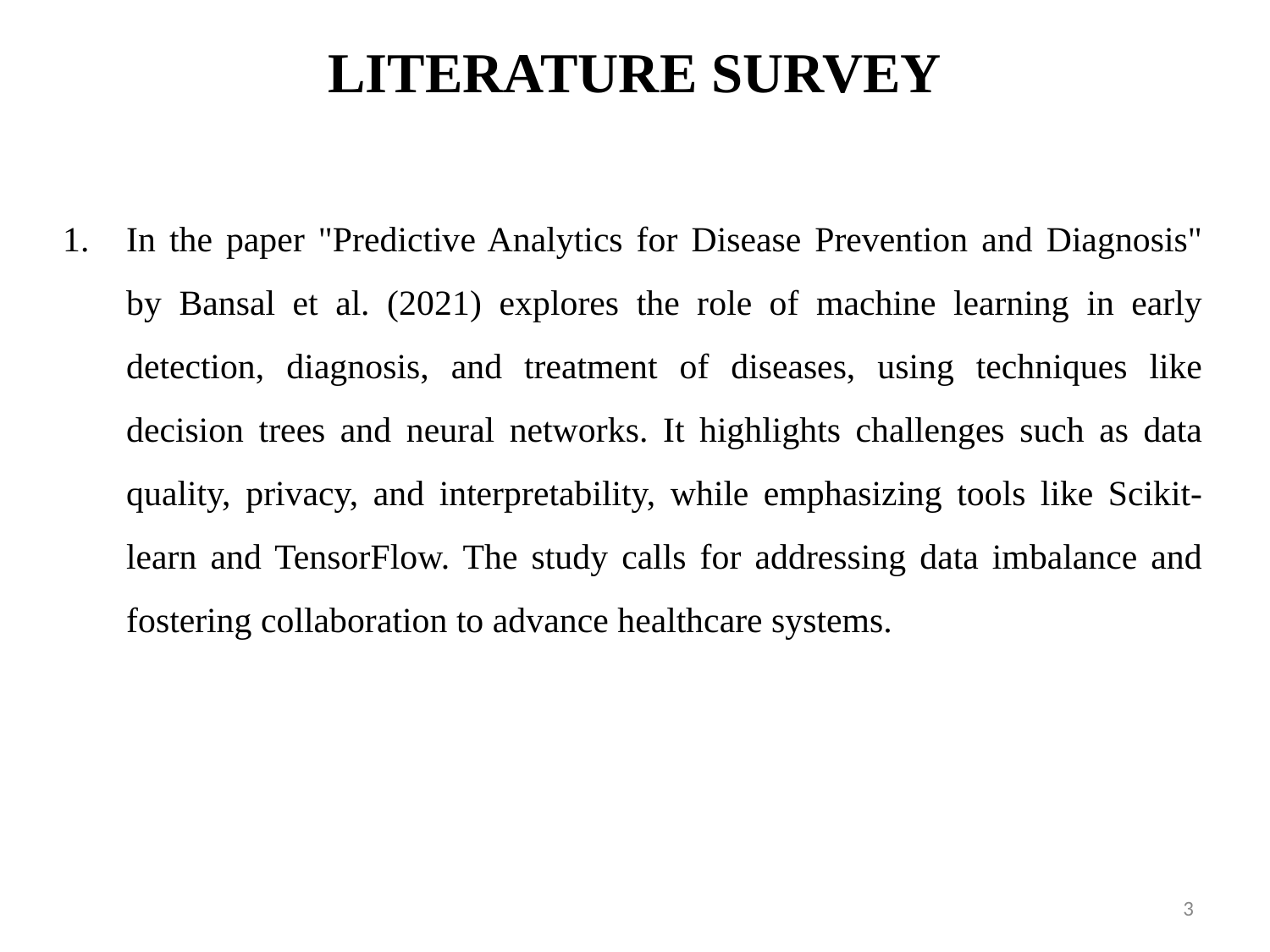

# LITERATURE SURVEY

In the paper "Predictive Analytics for Disease Prevention and Diagnosis" by Bansal et al. (2021) explores the role of machine learning in early detection, diagnosis, and treatment of diseases, using techniques like decision trees and neural networks. It highlights challenges such as data quality, privacy, and interpretability, while emphasizing tools like Scikit-learn and TensorFlow. The study calls for addressing data imbalance and fostering collaboration to advance healthcare systems.
3